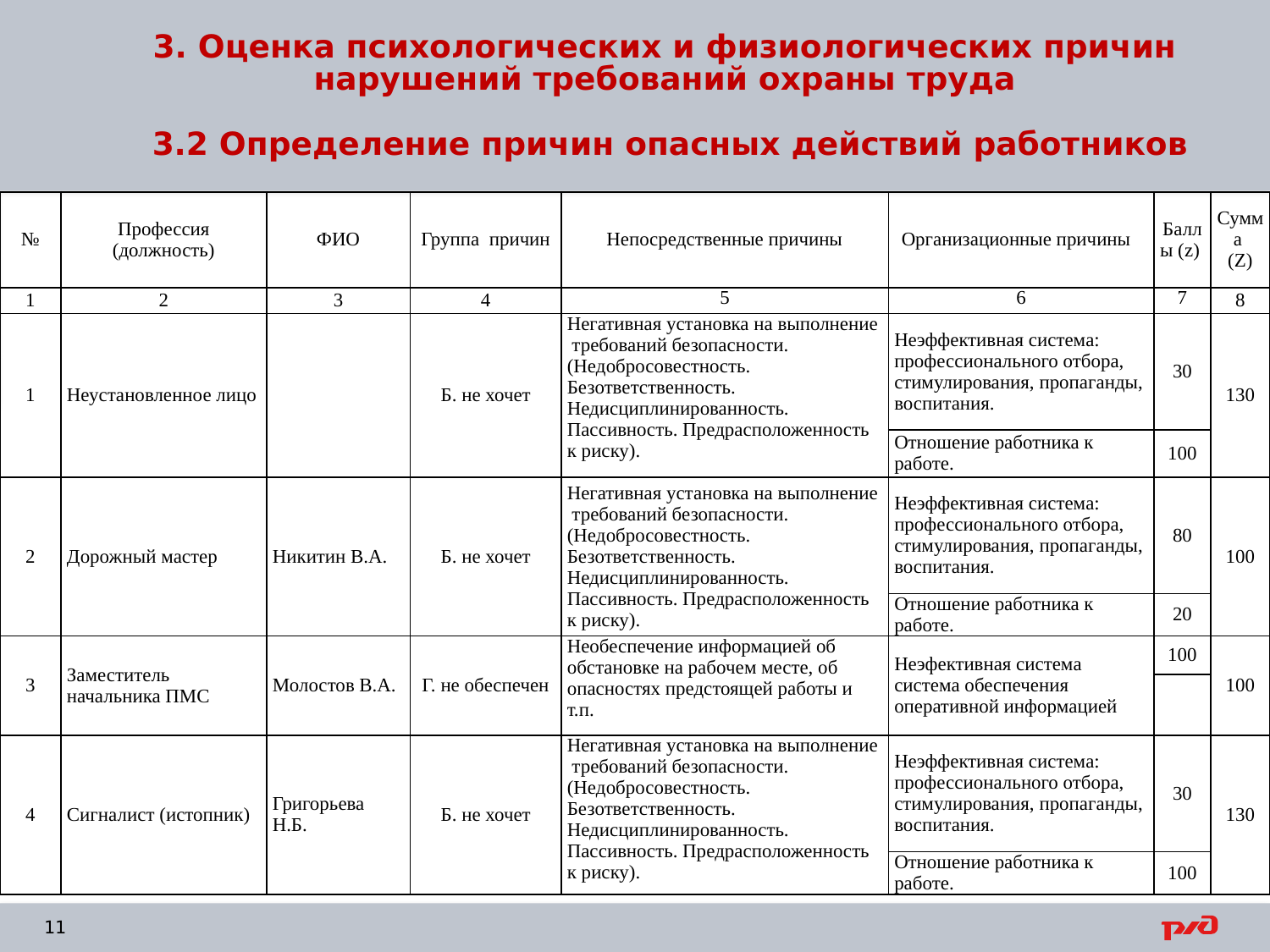

3. Оценка психологических и физиологических причин нарушений требований охраны труда
 3.2 Определение причин опасных действий работников
| № | Профессия (должность) | ФИО | Группа причин | Непосредственные причины | Организационные причины | Баллы (z) | Сумма (Z) |
| --- | --- | --- | --- | --- | --- | --- | --- |
| 1 | 2 | 3 | 4 | 5 | 6 | 7 | 8 |
| 1 | Неустановленное лицо |  | Б. не хочет | Негативная установка на выполнение требований безопасности. (Недобросовестность. Безответственность. Недисциплинированность. Пассивность. Предрасположенность к риску). | Неэффективная система: профессионального отбора, стимулирования, пропаганды, воспитания. | 30 | 130 |
|  |  |  |  |  | Отношение работника к работе. | 100 |  |
| 2 | Дорожный мастер | Никитин В.А. | Б. не хочет | Негативная установка на выполнение требований безопасности. (Недобросовестность. Безответственность. Недисциплинированность. Пассивность. Предрасположенность к риску). | Неэффективная система: профессионального отбора, стимулирования, пропаганды, воспитания. | 80 | 100 |
|  |  |  |  |  | Отношение работника к работе. | 20 |  |
| 3 | Заместитель начальника ПМС | Молостов В.А. | Г. не обеспечен | Необеспечение информацией об обстановке на рабочем месте, об опасностях предстоящей работы и т.п. | Неэфективная система система обеспечения оперативной информацией | 100 | 100 |
|  |  |  |  |  |  |  |  |
| 4 | Сигналист (истопник) | Григорьева Н.Б. | Б. не хочет | Негативная установка на выполнение требований безопасности. (Недобросовестность. Безответственность. Недисциплинированность. Пассивность. Предрасположенность к риску). | Неэффективная система: профессионального отбора, стимулирования, пропаганды, воспитания. | 30 | 130 |
|  |  |  |  |  | Отношение работника к работе. | 100 |  |
11